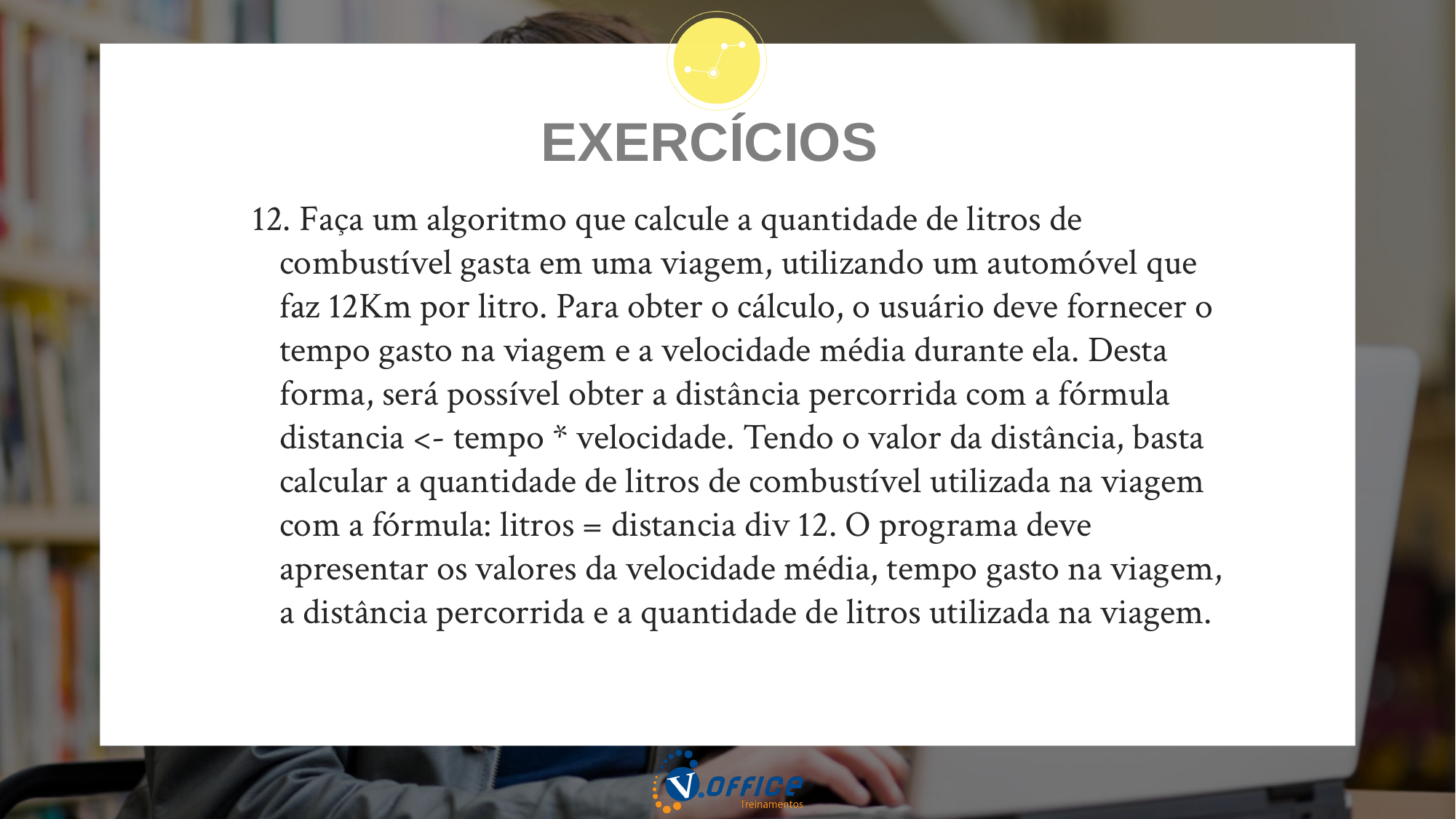

# EXERCÍCIOS
 Faça um algoritmo que calcule a quantidade de litros de combustível gasta em uma viagem, utilizando um automóvel que faz 12Km por litro. Para obter o cálculo, o usuário deve fornecer o tempo gasto na viagem e a velocidade média durante ela. Desta forma, será possível obter a distância percorrida com a fórmula distancia <- tempo * velocidade. Tendo o valor da distância, basta calcular a quantidade de litros de combustível utilizada na viagem com a fórmula: litros = distancia div 12. O programa deve apresentar os valores da velocidade média, tempo gasto na viagem, a distância percorrida e a quantidade de litros utilizada na viagem.